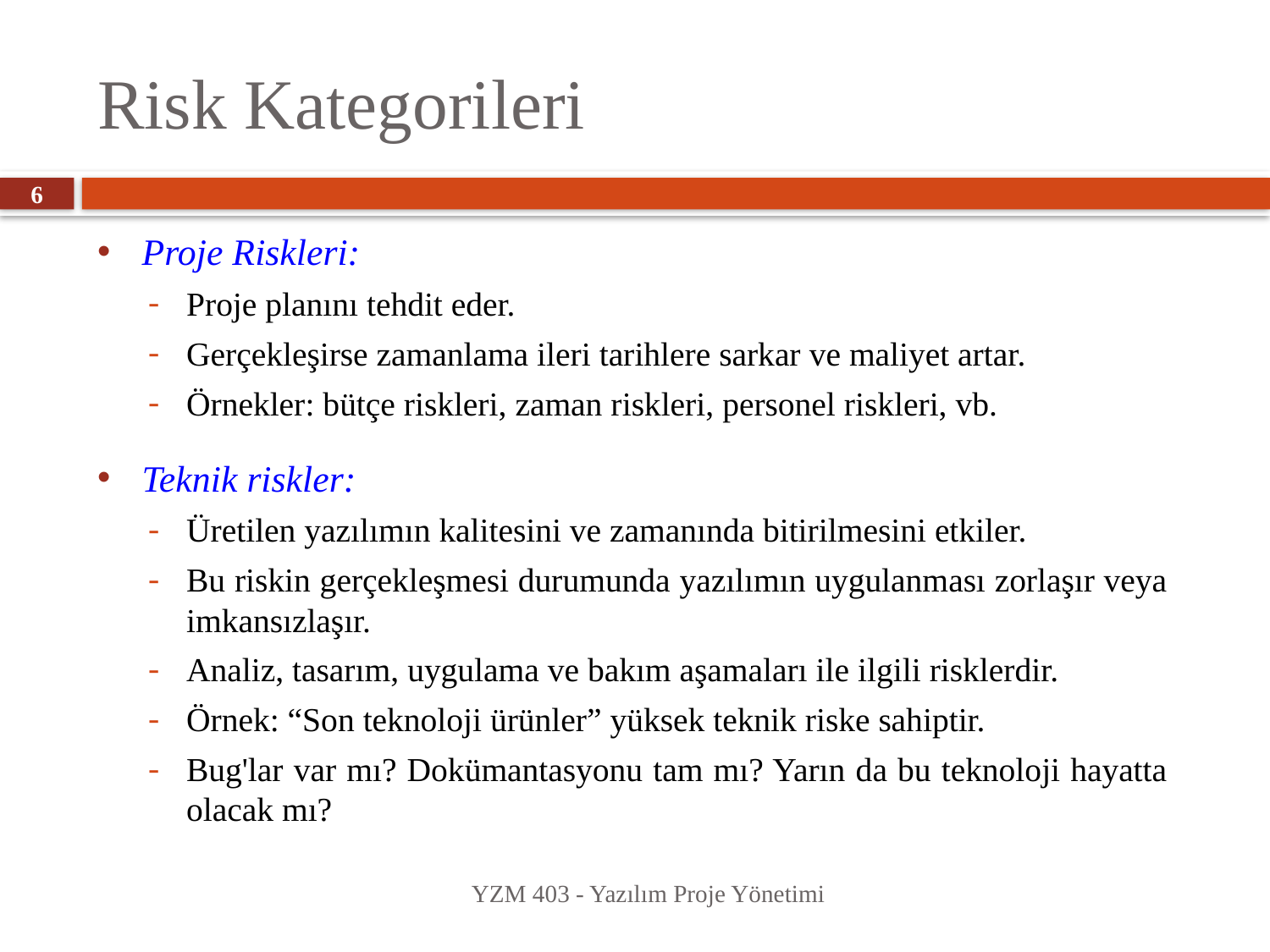

# Risk Kategorileri
6
Proje Riskleri:
Proje planını tehdit eder.
Gerçekleşirse zamanlama ileri tarihlere sarkar ve maliyet artar.
Örnekler: bütçe riskleri, zaman riskleri, personel riskleri, vb.

Teknik riskler:
Üretilen yazılımın kalitesini ve zamanında bitirilmesini etkiler.
Bu riskin gerçekleşmesi durumunda yazılımın uygulanması zorlaşır veya imkansızlaşır.
Analiz, tasarım, uygulama ve bakım aşamaları ile ilgili risklerdir.
Örnek: “Son teknoloji ürünler” yüksek teknik riske sahiptir.
Bug'lar var mı? Dokümantasyonu tam mı? Yarın da bu teknoloji hayatta olacak mı?
YZM 403 - Yazılım Proje Yönetimi